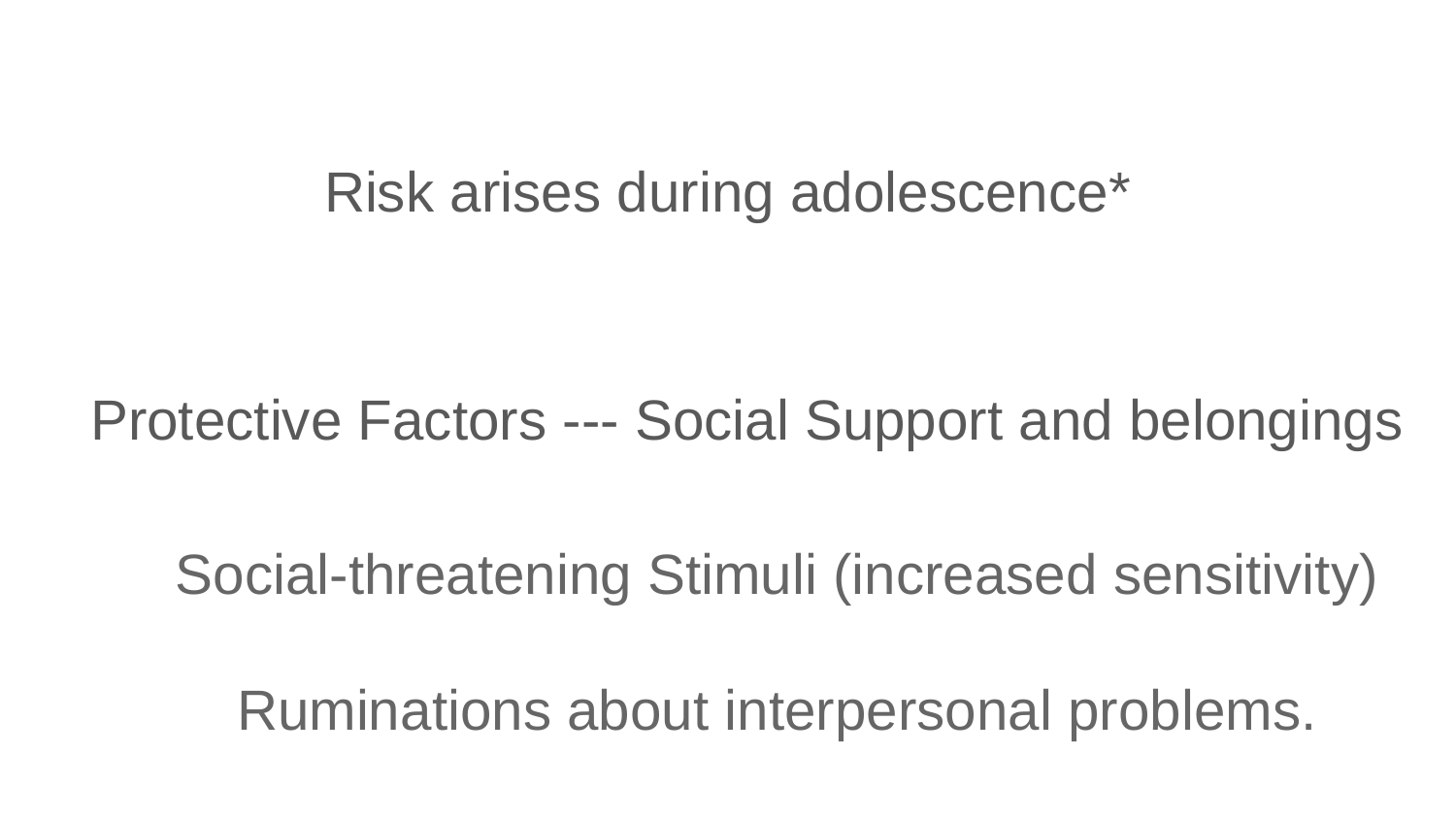

Risk arises during adolescence*
Protective Factors --- Social Support and belongings
Social-threatening Stimuli (increased sensitivity)

Ruminations about interpersonal problems.